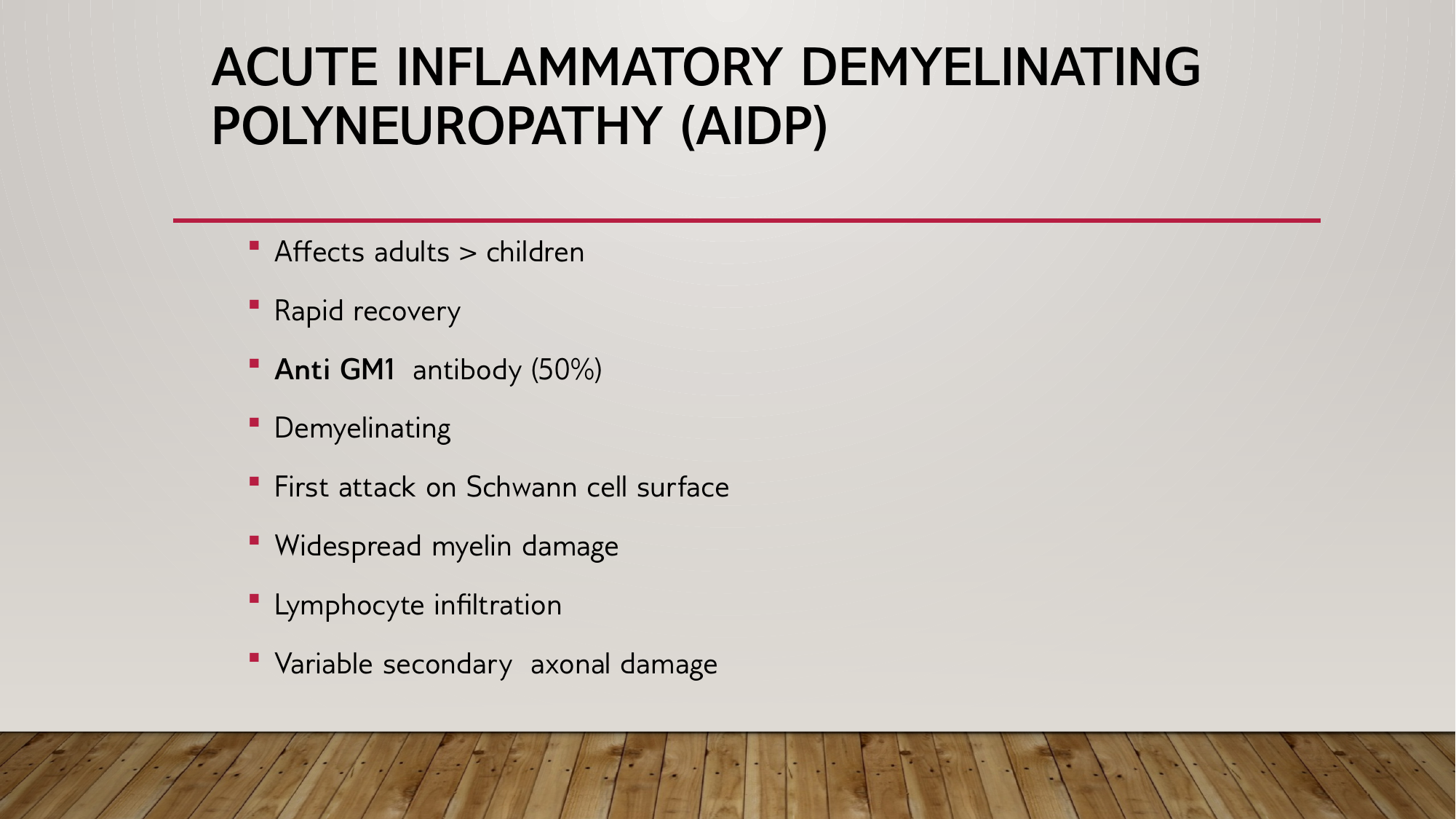

# ACUTE INFLAMMATORY DEMYELINATING POLYNEUROPATHY (AIDP)
Affects adults > children
Rapid recovery
Anti GM1  antibody (50%)
Demyelinating
First attack on Schwann cell surface
Widespread myelin damage
Lymphocyte infiltration
Variable secondary  axonal damage